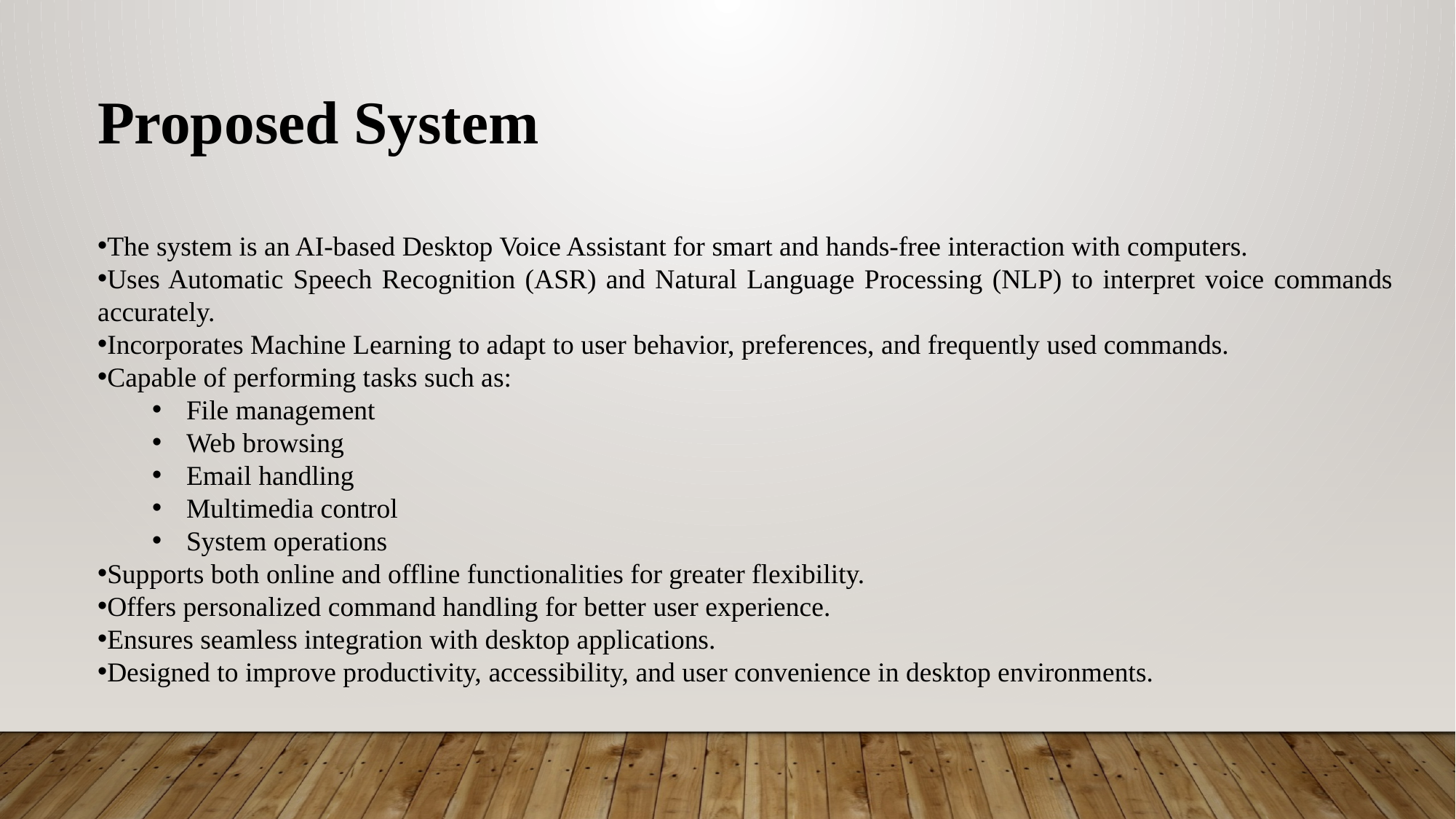

Proposed System

The system is an AI-based Desktop Voice Assistant for smart and hands-free interaction with computers.
Uses Automatic Speech Recognition (ASR) and Natural Language Processing (NLP) to interpret voice commands accurately.
Incorporates Machine Learning to adapt to user behavior, preferences, and frequently used commands.
Capable of performing tasks such as:
File management
Web browsing
Email handling
Multimedia control
System operations
Supports both online and offline functionalities for greater flexibility.
Offers personalized command handling for better user experience.
Ensures seamless integration with desktop applications.
Designed to improve productivity, accessibility, and user convenience in desktop environments.